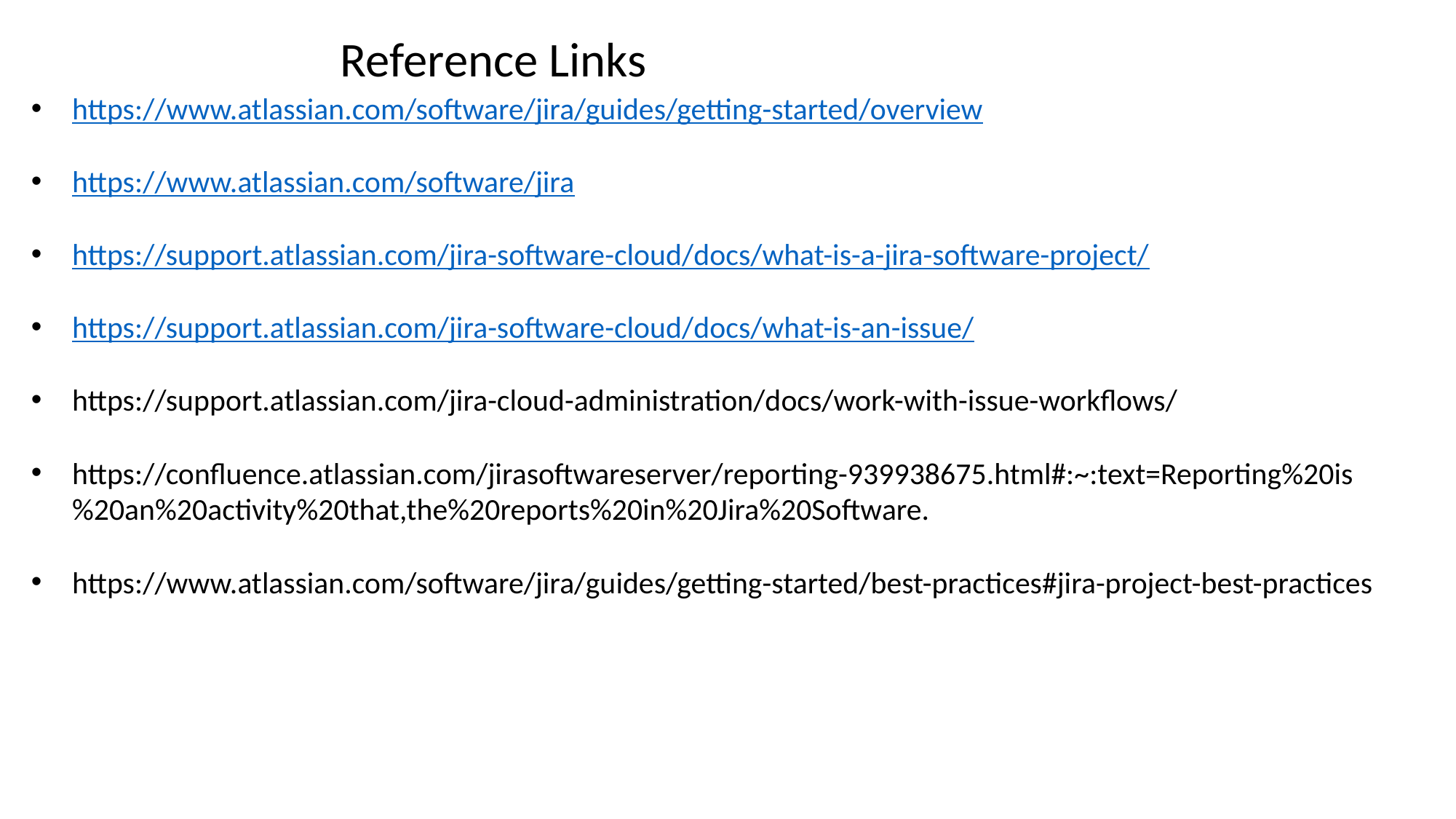

Reference Links
https://www.atlassian.com/software/jira/guides/getting-started/overview

https://www.atlassian.com/software/jira

https://support.atlassian.com/jira-software-cloud/docs/what-is-a-jira-software-project/

https://support.atlassian.com/jira-software-cloud/docs/what-is-an-issue/

https://support.atlassian.com/jira-cloud-administration/docs/work-with-issue-workflows/

https://confluence.atlassian.com/jirasoftwareserver/reporting-939938675.html#:~:text=Reporting%20is%20an%20activity%20that,the%20reports%20in%20Jira%20Software.

https://www.atlassian.com/software/jira/guides/getting-started/best-practices#jira-project-best-practices